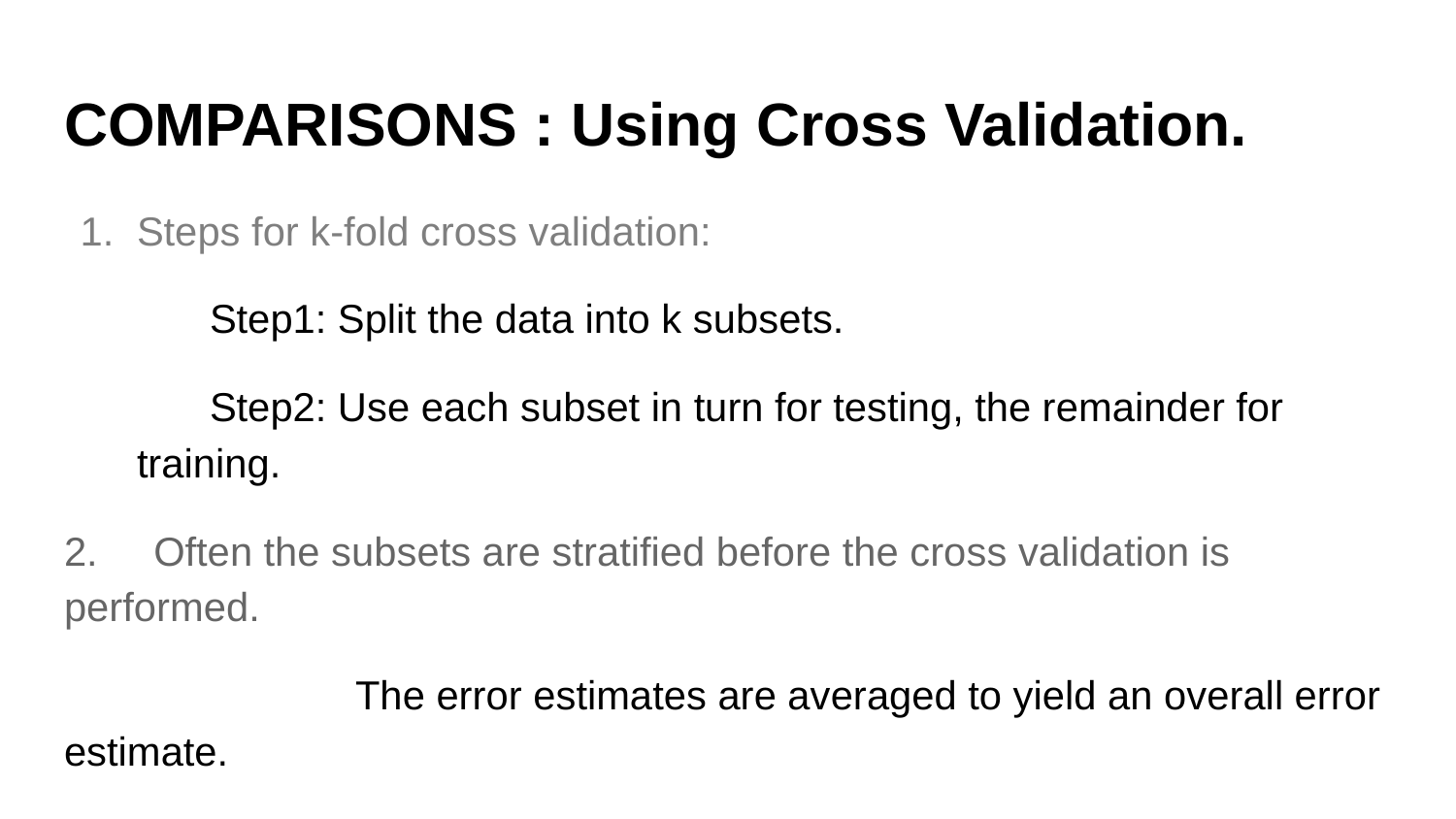

# COMPARISONS : Using Cross Validation.
Steps for k-fold cross validation:
Step1: Split the data into k subsets.
Step2: Use each subset in turn for testing, the remainder for training.
2.     Often the subsets are stratified before the cross validation is performed.
		The error estimates are averaged to yield an overall error estimate.